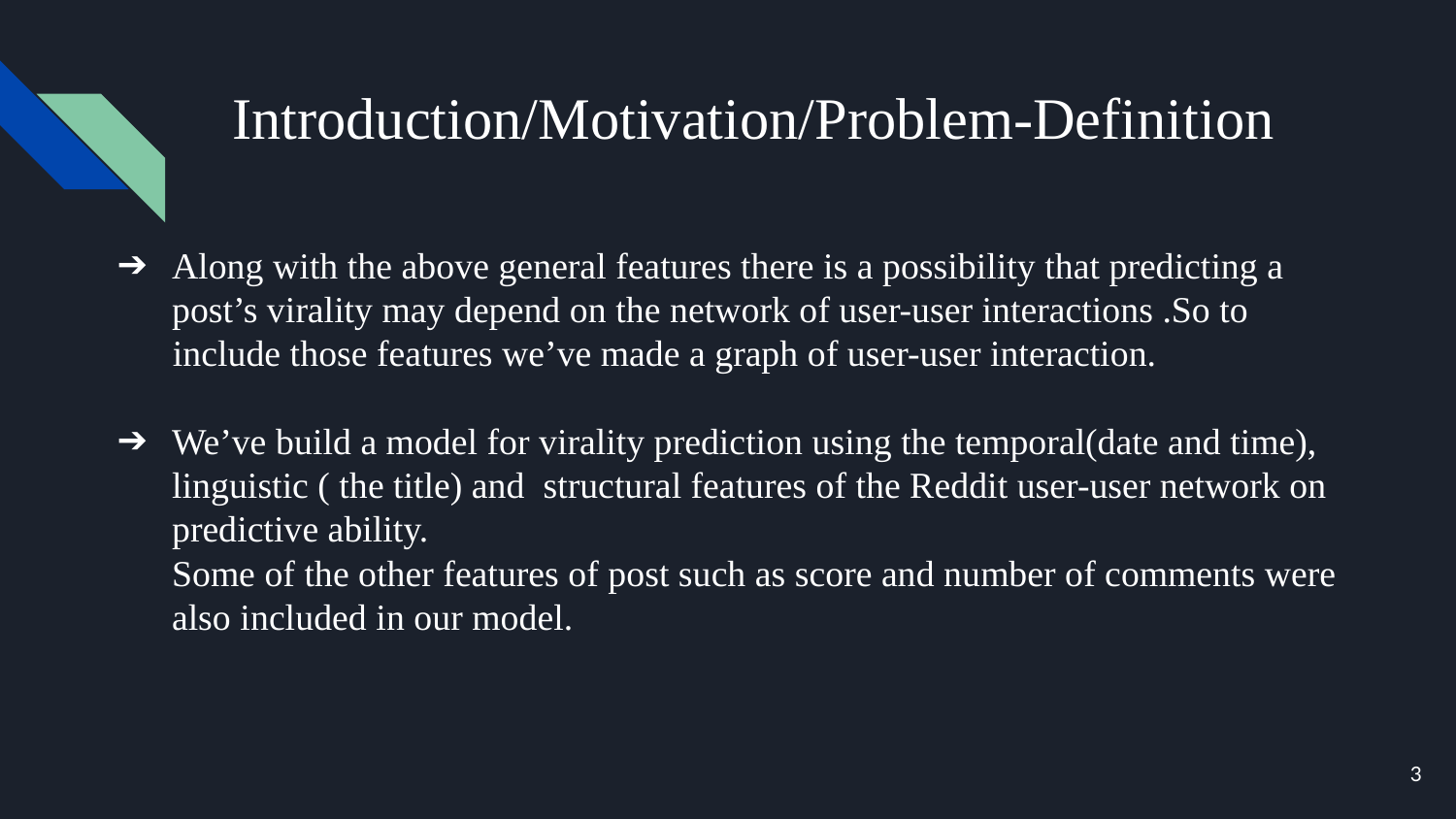

Introduction/Motivation/Problem-Definition

# Along with the above general features there is a possibility that predicting a post’s virality may depend on the network of user-user interactions .So to
        include those features we’ve made a graph of user-user interaction.

We’ve build a model for virality prediction using the temporal(date and time),  linguistic ( the title) and  structural features of the Reddit user-user network on predictive ability.
Some of the other features of post such as score and number of comments were also included in our model.

3